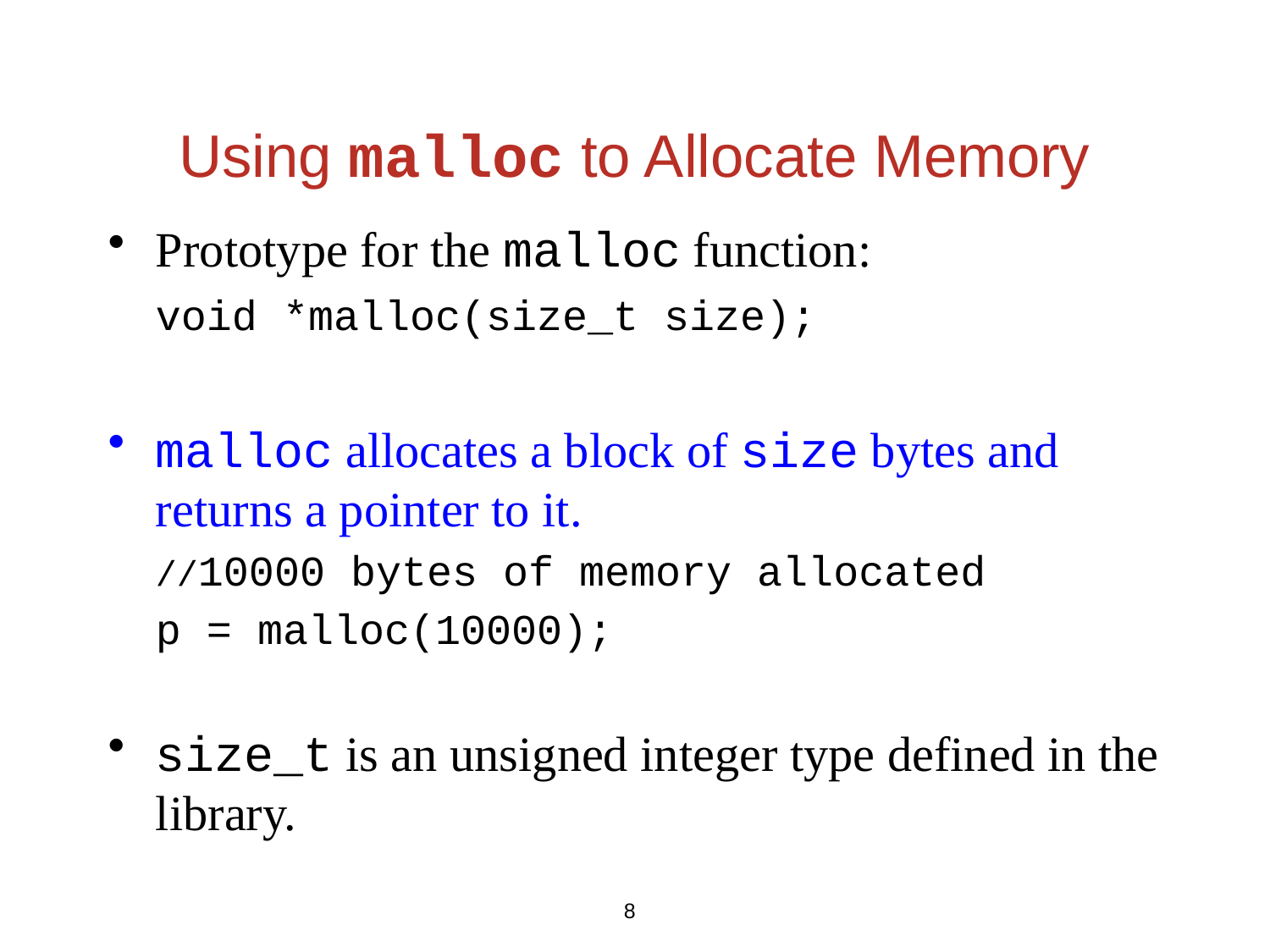

Prototype for the malloc function:
	void *malloc(size_t size);

malloc allocates a block of size bytes and returns a pointer to it.
	//10000 bytes of memory allocated
	p = malloc(10000);

size_t is an unsigned integer type defined in the library.
Using malloc to Allocate Memory
8